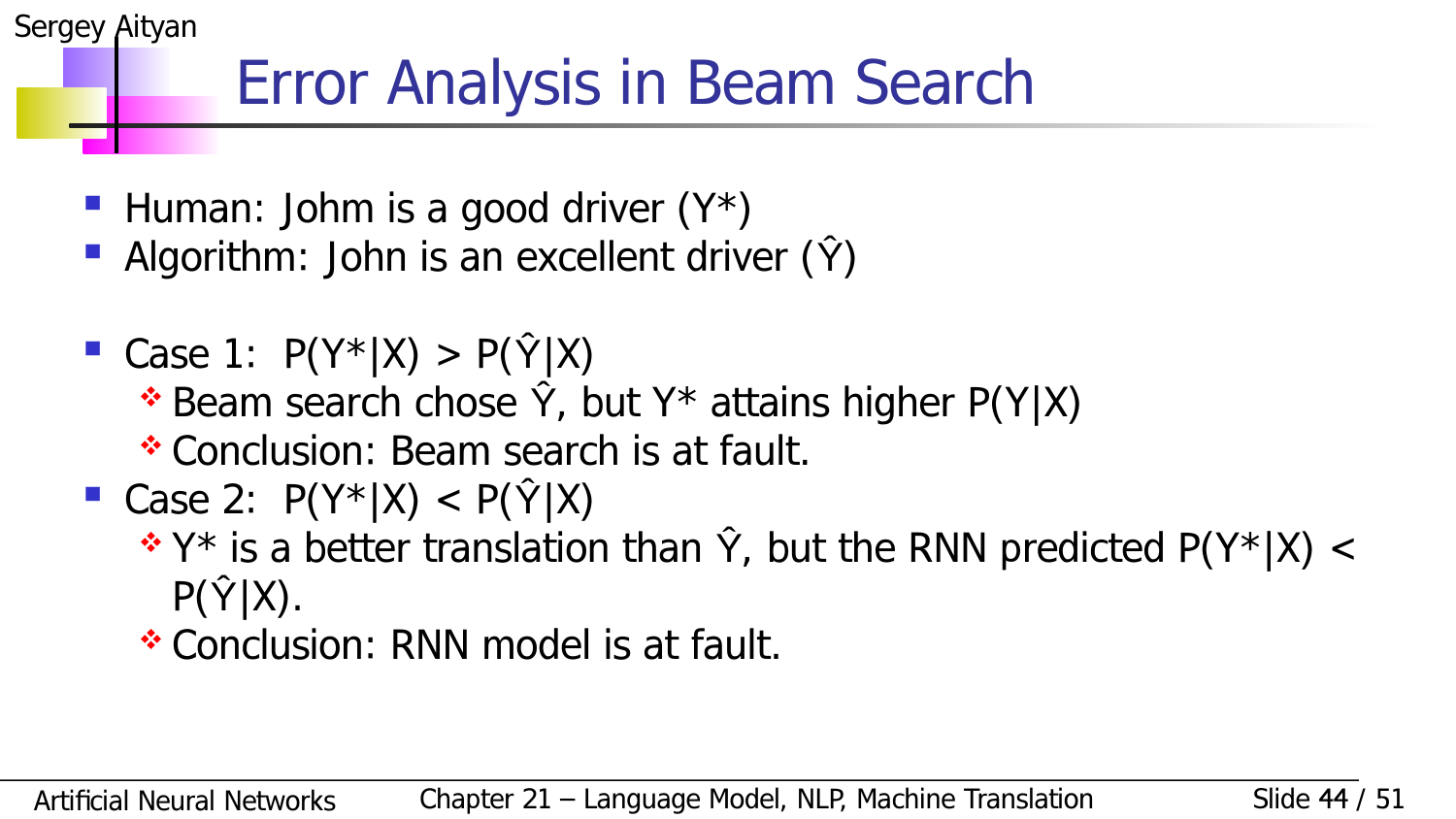

# Error Analysis in Beam Search
Human: Johm is a good driver (Y*)
Algorithm: John is an excellent driver (Ŷ)

Case 1:  P(Y*|X) > P(Ŷ|X)
Beam search chose Ŷ, but Y* attains higher P(Y|X)
Conclusion: Beam search is at fault.
Case 2:  P(Y*|X) < P(Ŷ|X)
Y* is a better translation than Ŷ, but the RNN predicted P(Y*|X) < P(Ŷ|X).
Conclusion: RNN model is at fault.